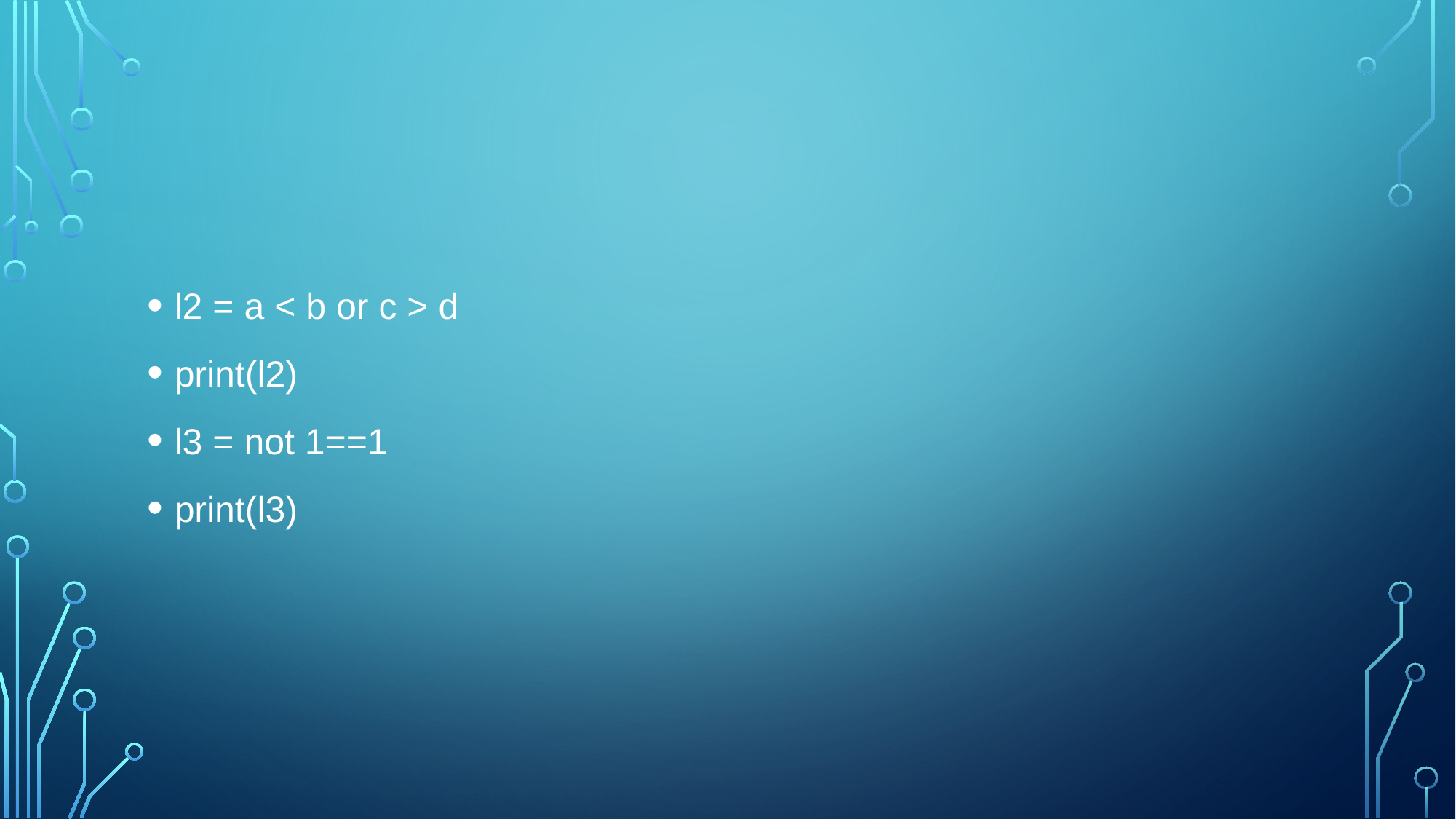

l2 = a < b or c > d
print(l2)
l3 = not 1==1
print(l3)